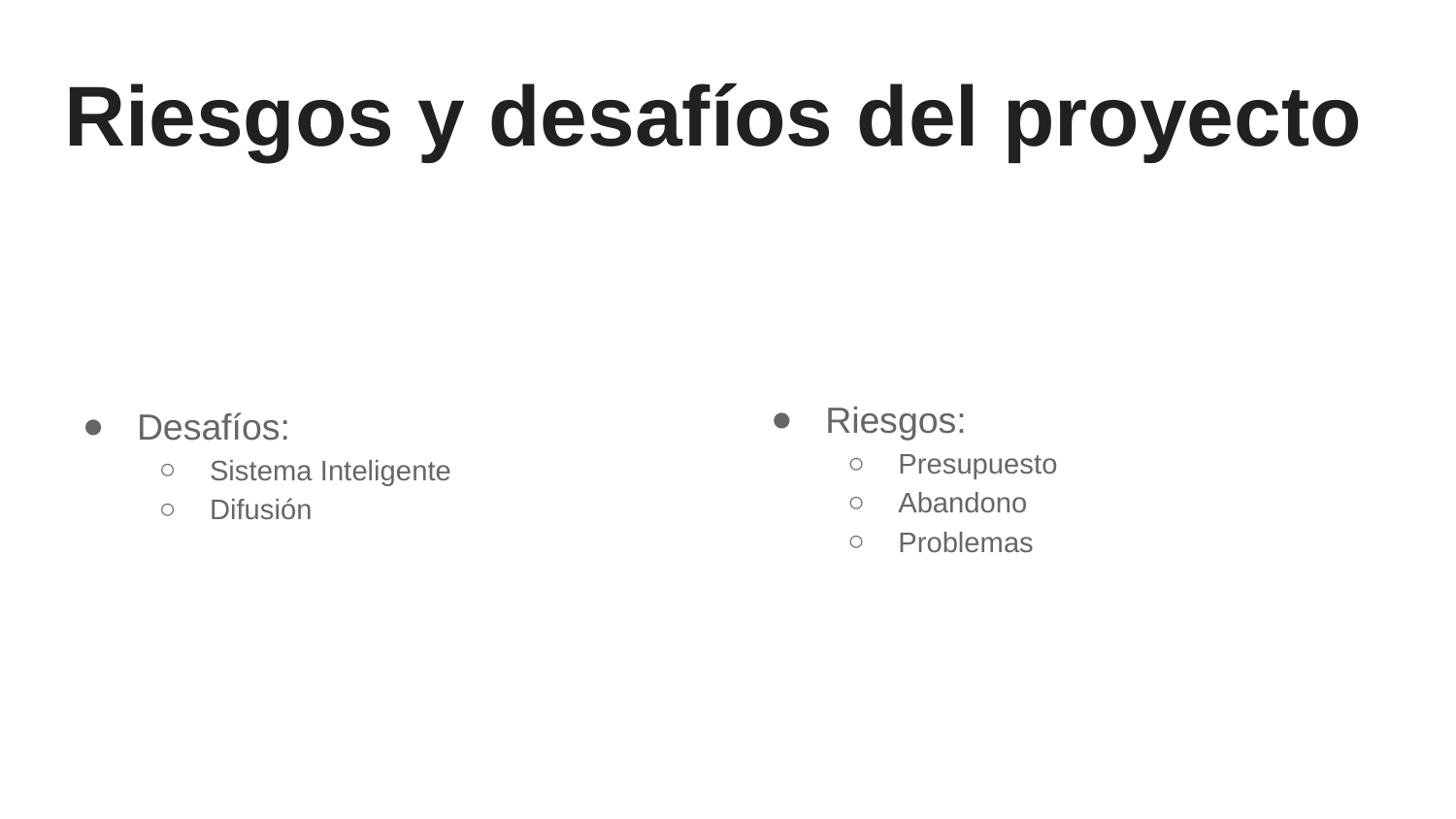

# Riesgos y desafíos del proyecto
Desafíos:
Sistema Inteligente
Difusión
Riesgos:
Presupuesto
Abandono
Problemas